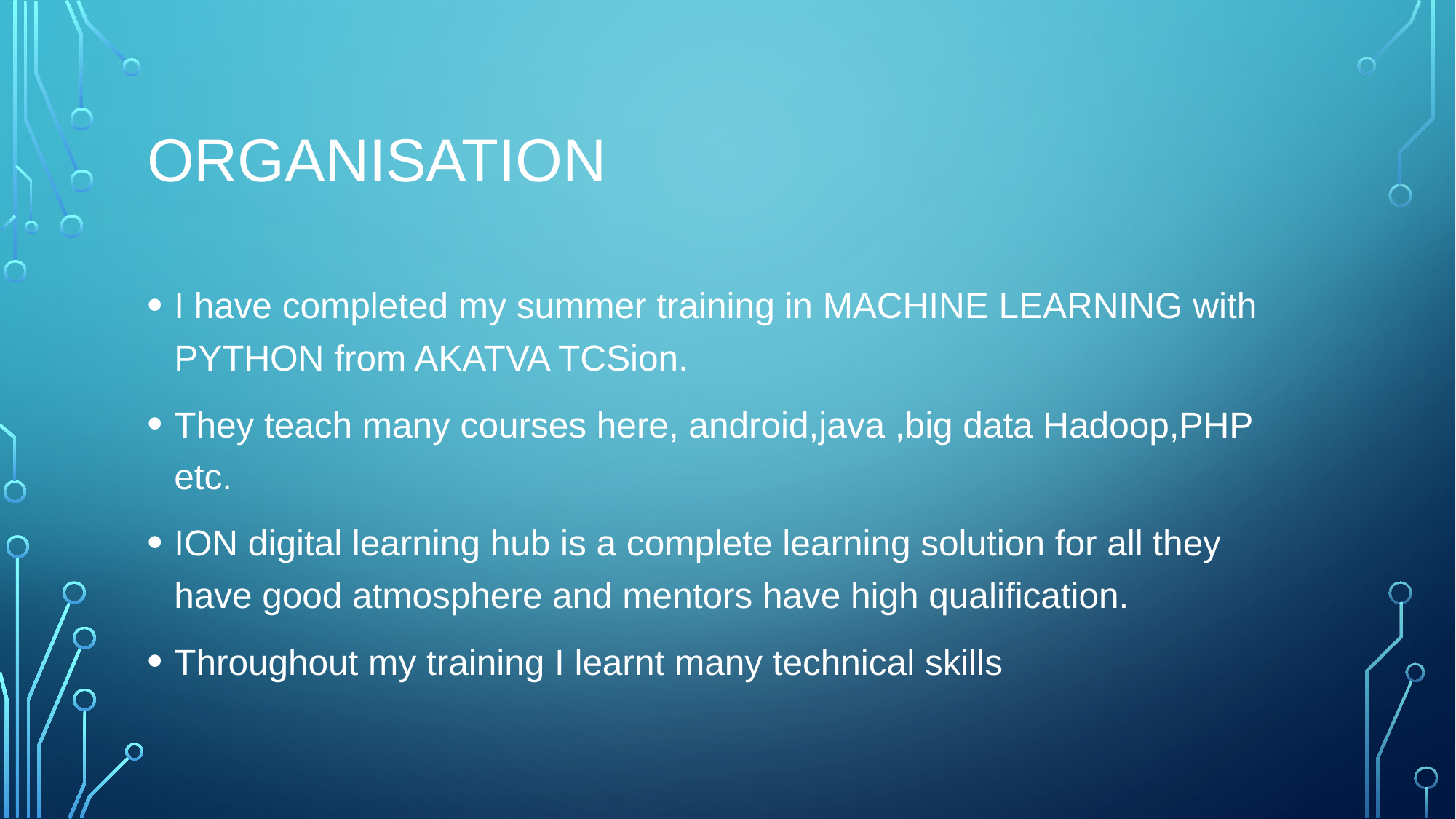

# Organisation
I have completed my summer training in MACHINE LEARNING with PYTHON from AKATVA TCSion.
They teach many courses here, android,java ,big data Hadoop,PHP etc.
ION digital learning hub is a complete learning solution for all they have good atmosphere and mentors have high qualification.
Throughout my training I learnt many technical skills